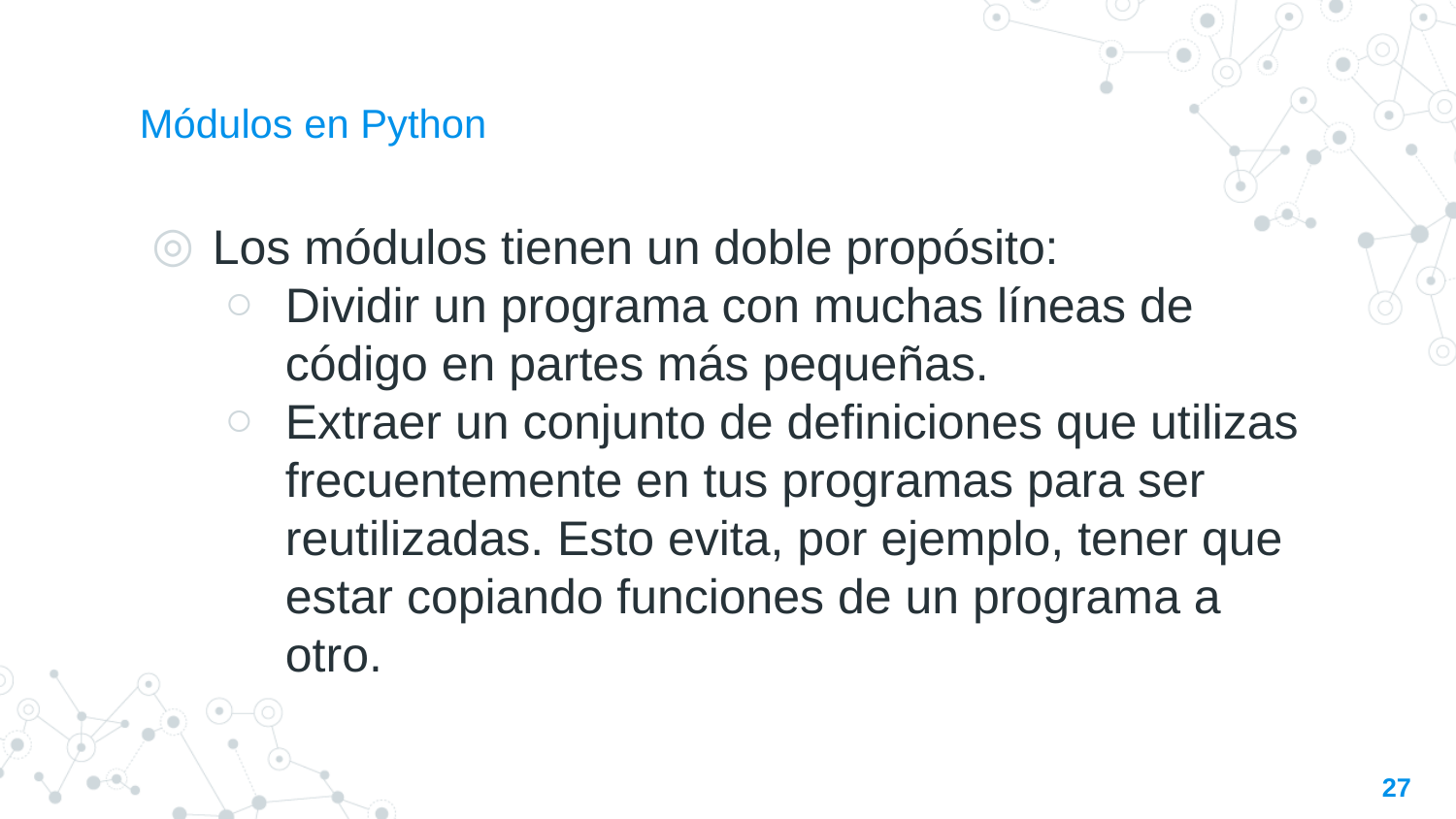

# Módulos en Python
Los módulos tienen un doble propósito:
Dividir un programa con muchas líneas de código en partes más pequeñas.
Extraer un conjunto de definiciones que utilizas frecuentemente en tus programas para ser reutilizadas. Esto evita, por ejemplo, tener que estar copiando funciones de un programa a otro.

27